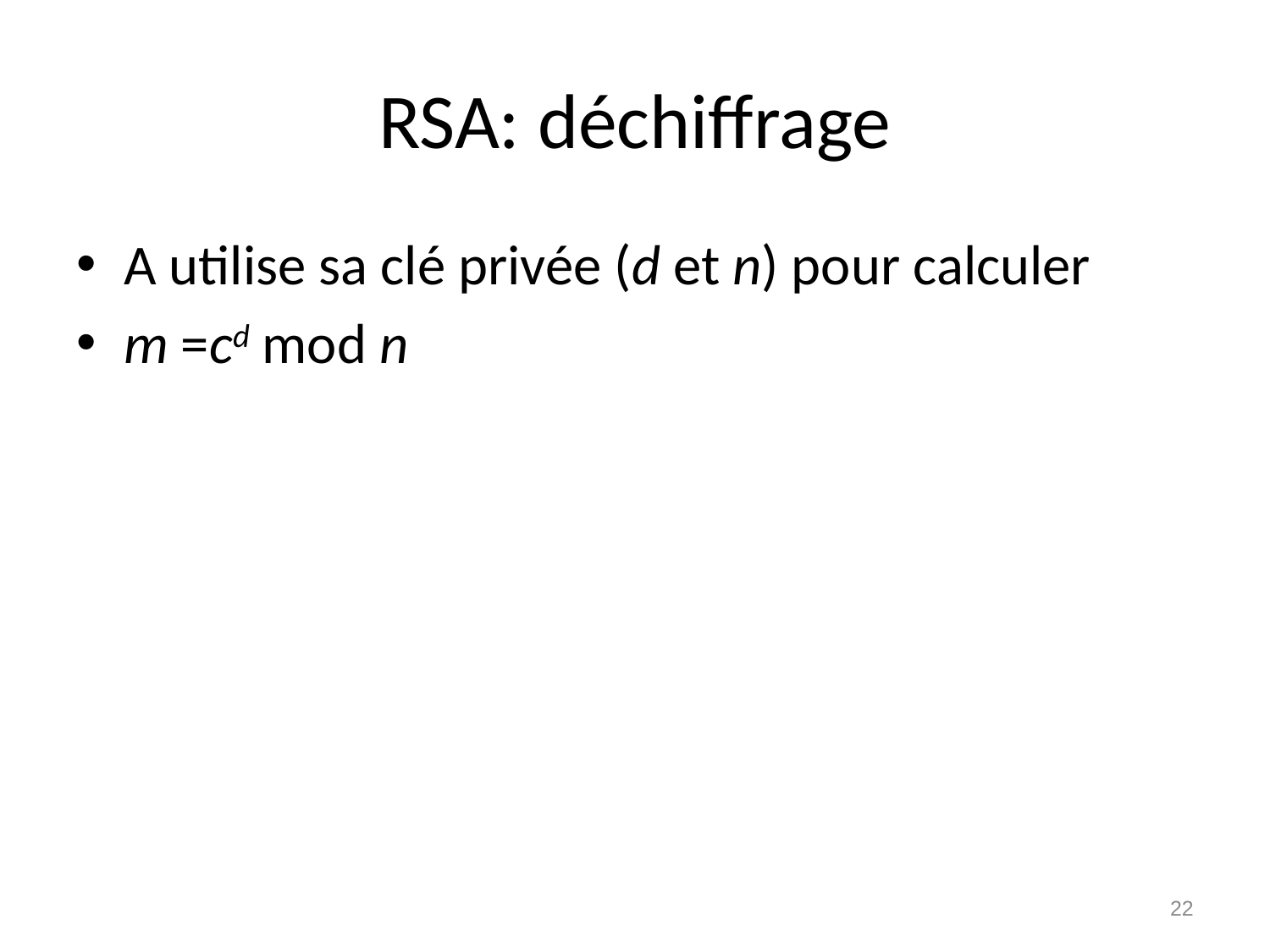

# RSA: déchiffrage
A utilise sa clé privée (d et n) pour calculer
m =cd mod n

22